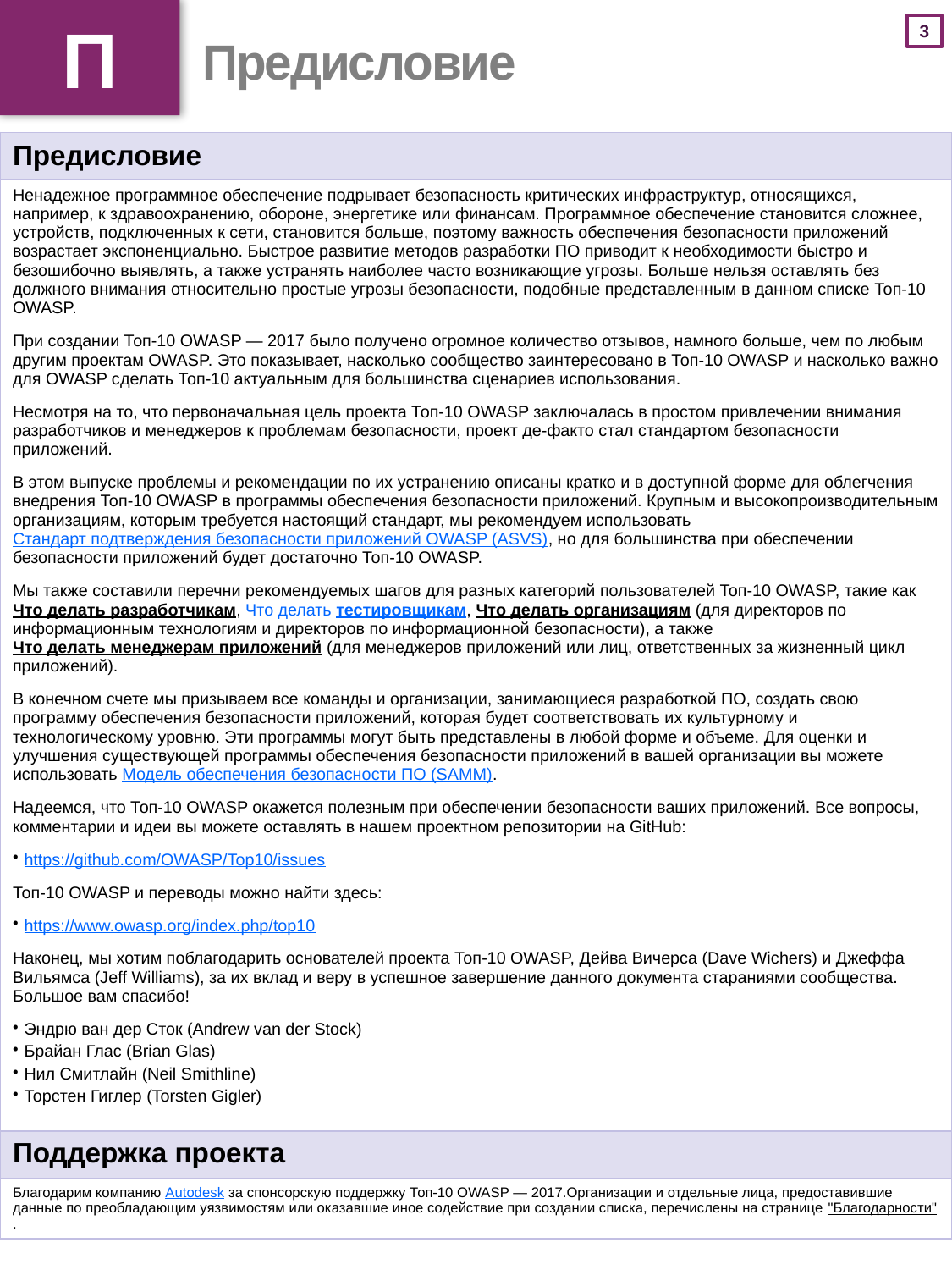

П
# Предисловие
| Предисловие |
| --- |
| Ненадежное программное обеспечение подрывает безопасность критических инфраструктур, относящихся, например, к здравоохранению, обороне, энергетике или финансам. Программное обеспечение становится сложнее, устройств, подключенных к сети, становится больше, поэтому важность обеспечения безопасности приложений возрастает экспоненциально. Быстрое развитие методов разработки ПО приводит к необходимости быстро и безошибочно выявлять, а также устранять наиболее часто возникающие угрозы. Больше нельзя оставлять без должного внимания относительно простые угрозы безопасности, подобные представленным в данном списке Топ-10 OWASP. При создании Топ-10 OWASP — 2017 было получено огромное количество отзывов, намного больше, чем по любым другим проектам OWASP. Это показывает, насколько сообщество заинтересовано в Топ-10 OWASP и насколько важно для OWASP сделать Топ-10 актуальным для большинства сценариев использования. Несмотря на то, что первоначальная цель проекта Топ-10 OWASP заключалась в простом привлечении внимания разработчиков и менеджеров к проблемам безопасности, проект де-факто стал стандартом безопасности приложений.  В этом выпуске проблемы и рекомендации по их устранению описаны кратко и в доступной форме для облегчения внедрения Топ-10 OWASP в программы обеспечения безопасности приложений. Крупным и высокопроизводительным организациям, которым требуется настоящий стандарт, мы рекомендуем использовать Стандарт подтверждения безопасности приложений OWASP (ASVS), но для большинства при обеспечении безопасности приложений будет достаточно Топ-10 OWASP. Мы также составили перечни рекомендуемых шагов для разных категорий пользователей Топ-10 OWASP, такие как Что делать разработчикам, Что делать тестировщикам, Что делать организациям (для директоров по информационным технологиям и директоров по информационной безопасности), а также Что делать менеджерам приложений (для менеджеров приложений или лиц, ответственных за жизненный цикл приложений). В конечном счете мы призываем все команды и организации, занимающиеся разработкой ПО, создать свою программу обеспечения безопасности приложений, которая будет соответствовать их культурному и технологическому уровню. Эти программы могут быть представлены в любой форме и объеме. Для оценки и улучшения существующей программы обеспечения безопасности приложений в вашей организации вы можете использовать Модель обеспечения безопасности ПО (SAMM). Надеемся, что Топ-10 OWASP окажется полезным при обеспечении безопасности ваших приложений. Все вопросы, комментарии и идеи вы можете оставлять в нашем проектном репозитории на GitHub: https://github.com/OWASP/Top10/issues Топ-10 OWASP и переводы можно найти здесь: https://www.owasp.org/index.php/top10 Наконец, мы хотим поблагодарить основателей проекта Топ-10 OWASP, Дейва Вичерса (Dave Wichers) и Джеффа Вильямса (Jeff Williams), за их вклад и веру в успешное завершение данного документа стараниями сообщества. Большое вам спасибо! Эндрю ван дер Сток (Andrew van der Stock) Брайан Глас (Brian Glas) Нил Смитлайн (Neil Smithline) Торстен Гиглер (Torsten Gigler) |
| Поддержка проекта |
| Благодарим компанию Autodesk за спонсорскую поддержку Топ-10 OWASP — 2017.Организации и отдельные лица, предоставившие данные по преобладающим уязвимостям или оказавшие иное содействие при создании списка, перечислены на странице "Благодарности". |